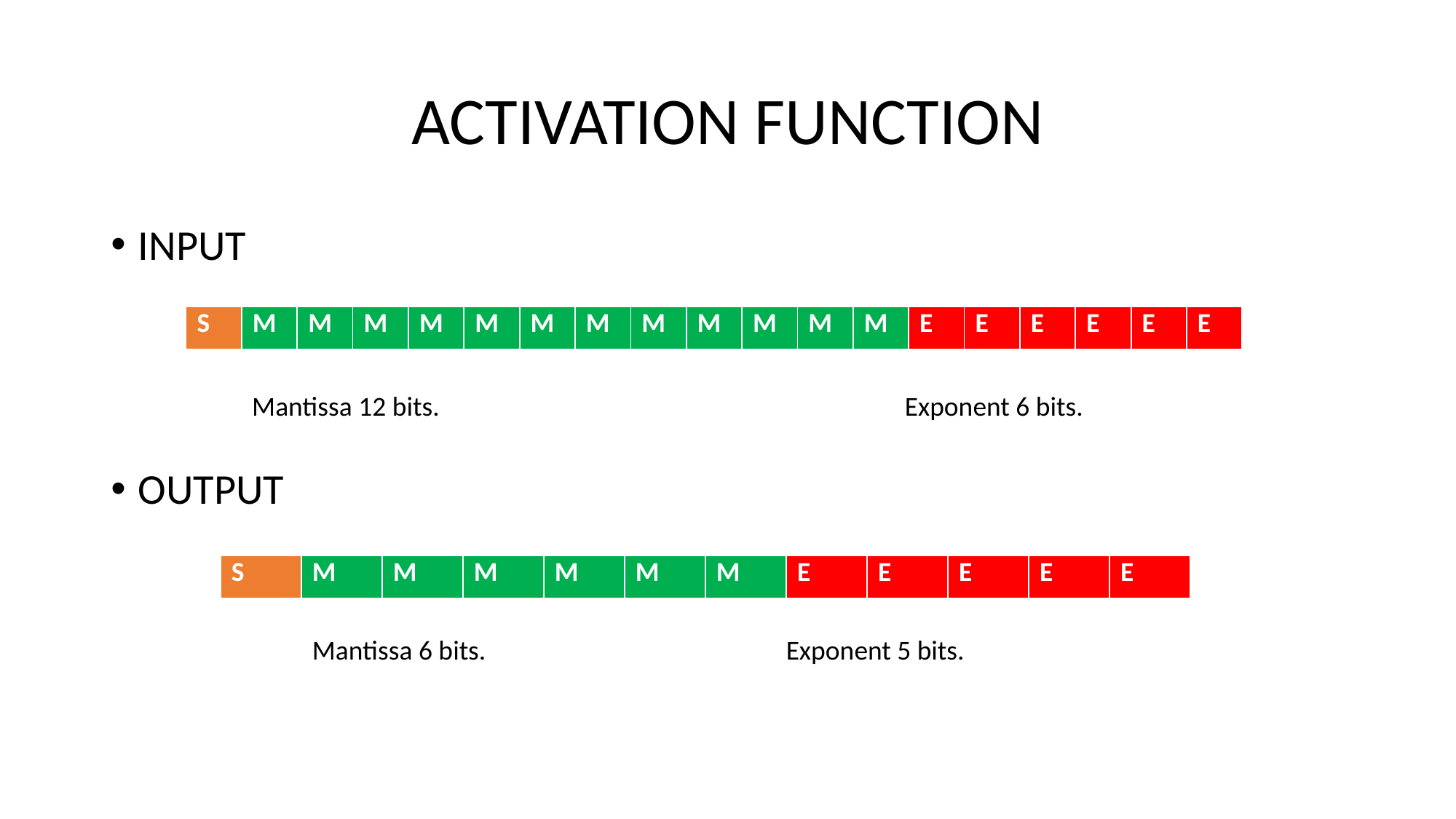

# ACTIVATION FUNCTION
INPUT

OUTPUT
| S | M | M | M | M | M | M | M | M | M | M | M | M | E | E | E | E | E | E |
| --- | --- | --- | --- | --- | --- | --- | --- | --- | --- | --- | --- | --- | --- | --- | --- | --- | --- | --- |
Mantissa 12 bits.			                                   Exponent 6 bits.
| S | M | M | M | M | M | M | E | E | E | E | E |
| --- | --- | --- | --- | --- | --- | --- | --- | --- | --- | --- | --- |
Mantissa 6 bits.			      Exponent 5 bits.